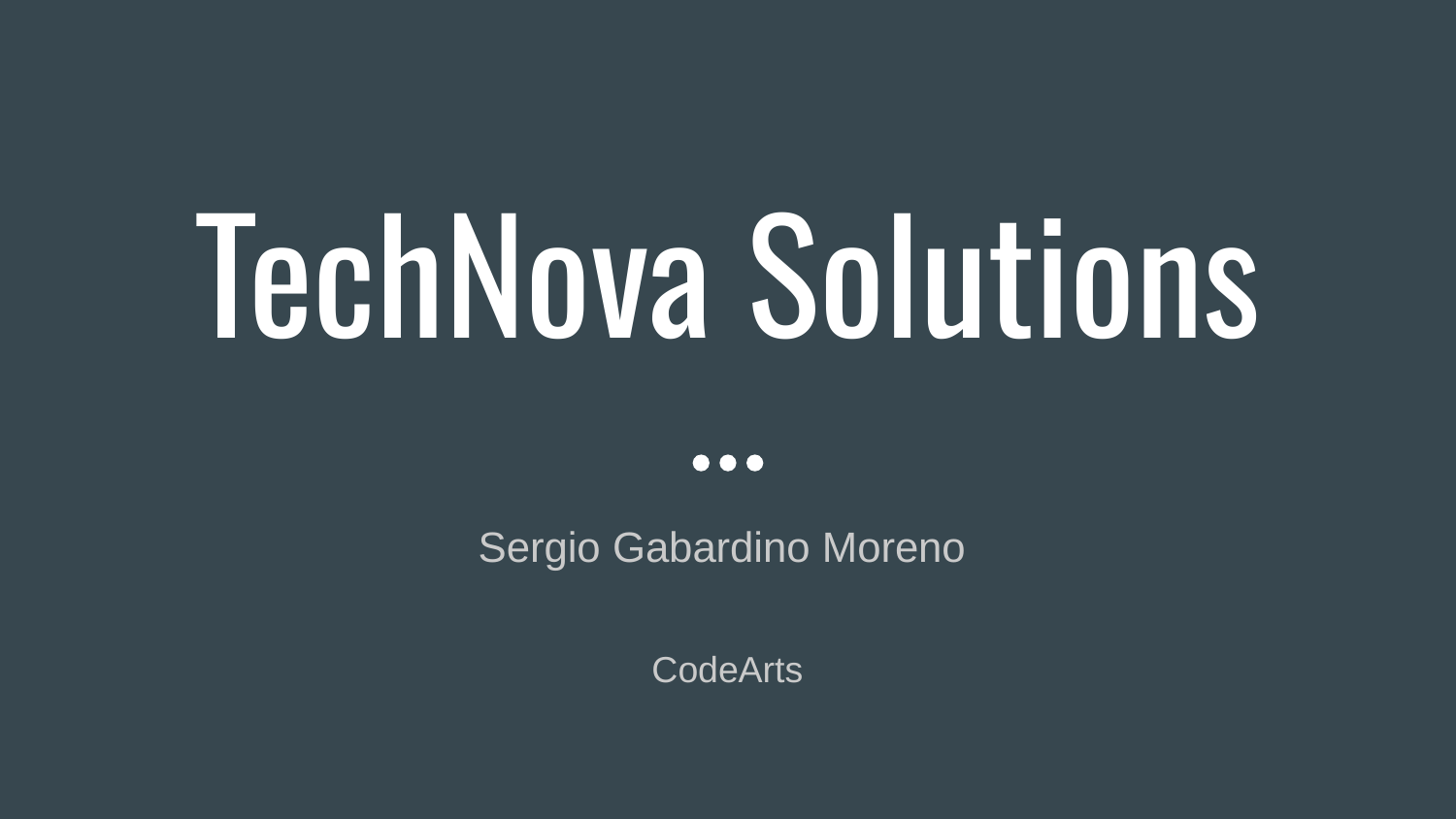

# TechNova Solutions
Sergio Gabardino Moreno
CodeArts